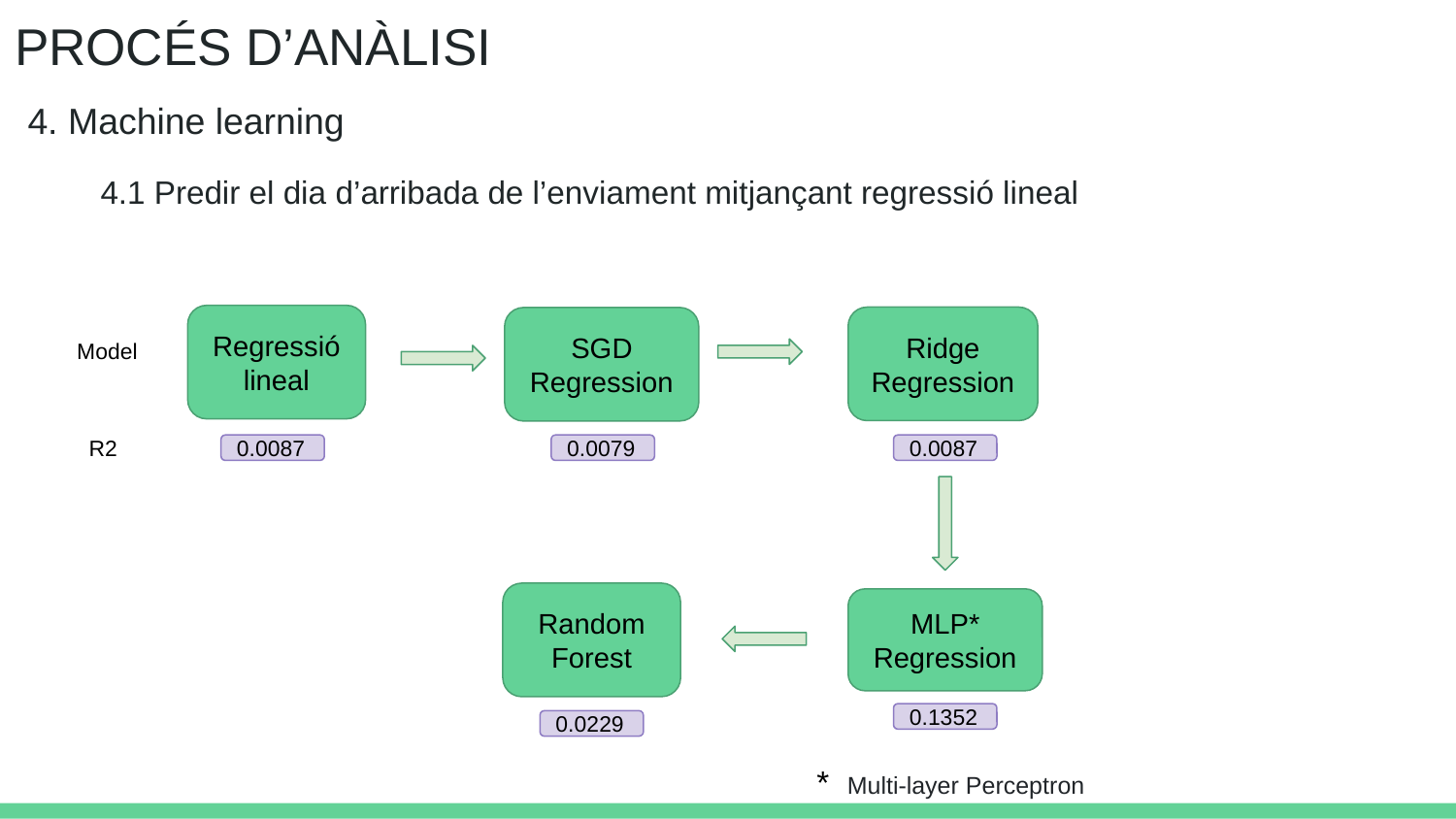

# PROCÉS D’ANÀLISI
4. Machine learning
4.1 Predir el dia d’arribada de l’enviament mitjançant regressió lineal

Regressió lineal
Ridge Regression
SGD Regression
Model

R2
0.0087
0.0079
0.0087

Random Forest
MLP* Regression

0.1352
0.0229
*  Multi-layer Perceptron